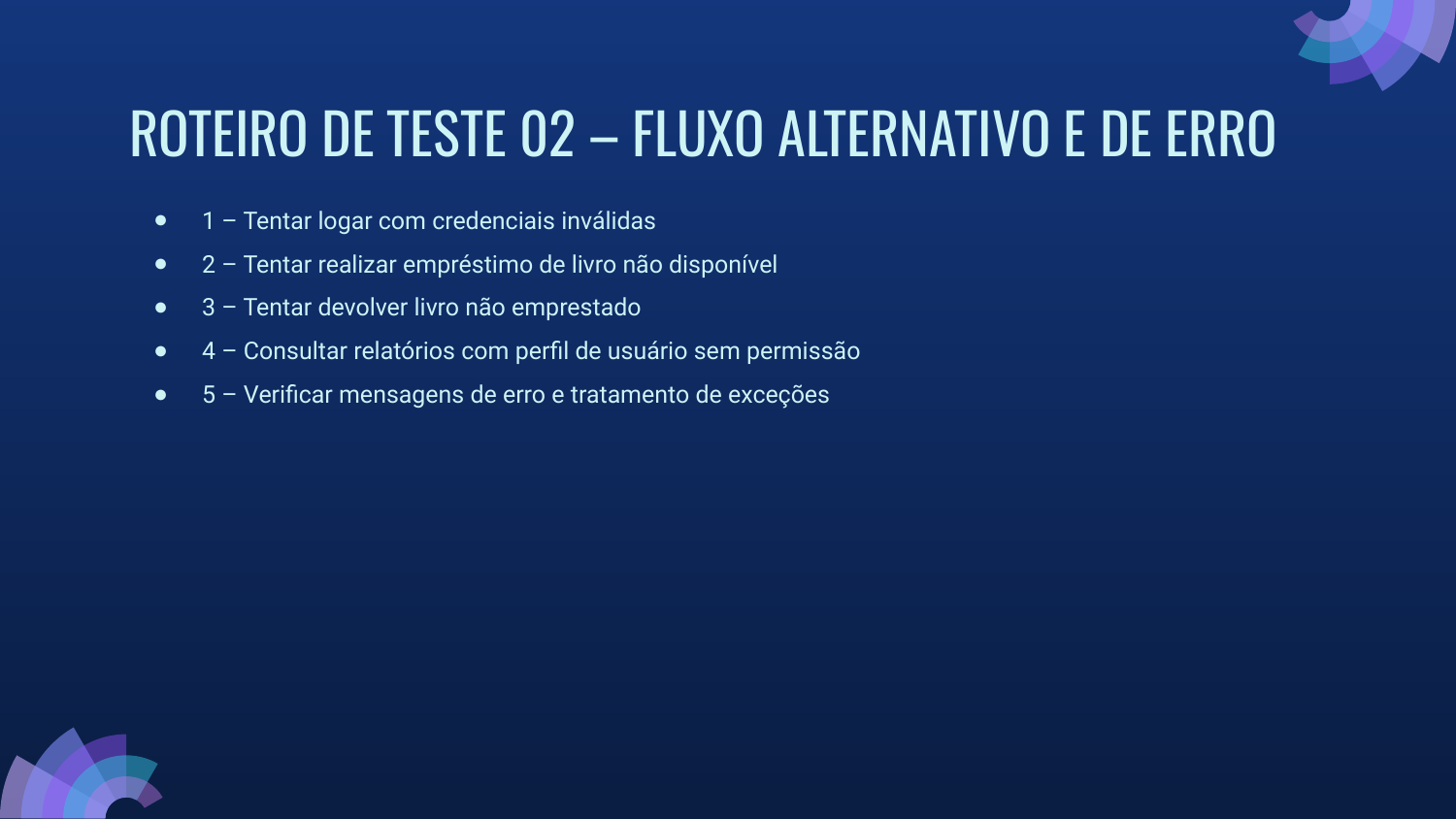

# ROTEIRO DE TESTE 02 – FLUXO ALTERNATIVO E DE ERRO
1 – Tentar logar com credenciais inválidas
2 – Tentar realizar empréstimo de livro não disponível
3 – Tentar devolver livro não emprestado
4 – Consultar relatórios com perfil de usuário sem permissão
5 – Verificar mensagens de erro e tratamento de exceções